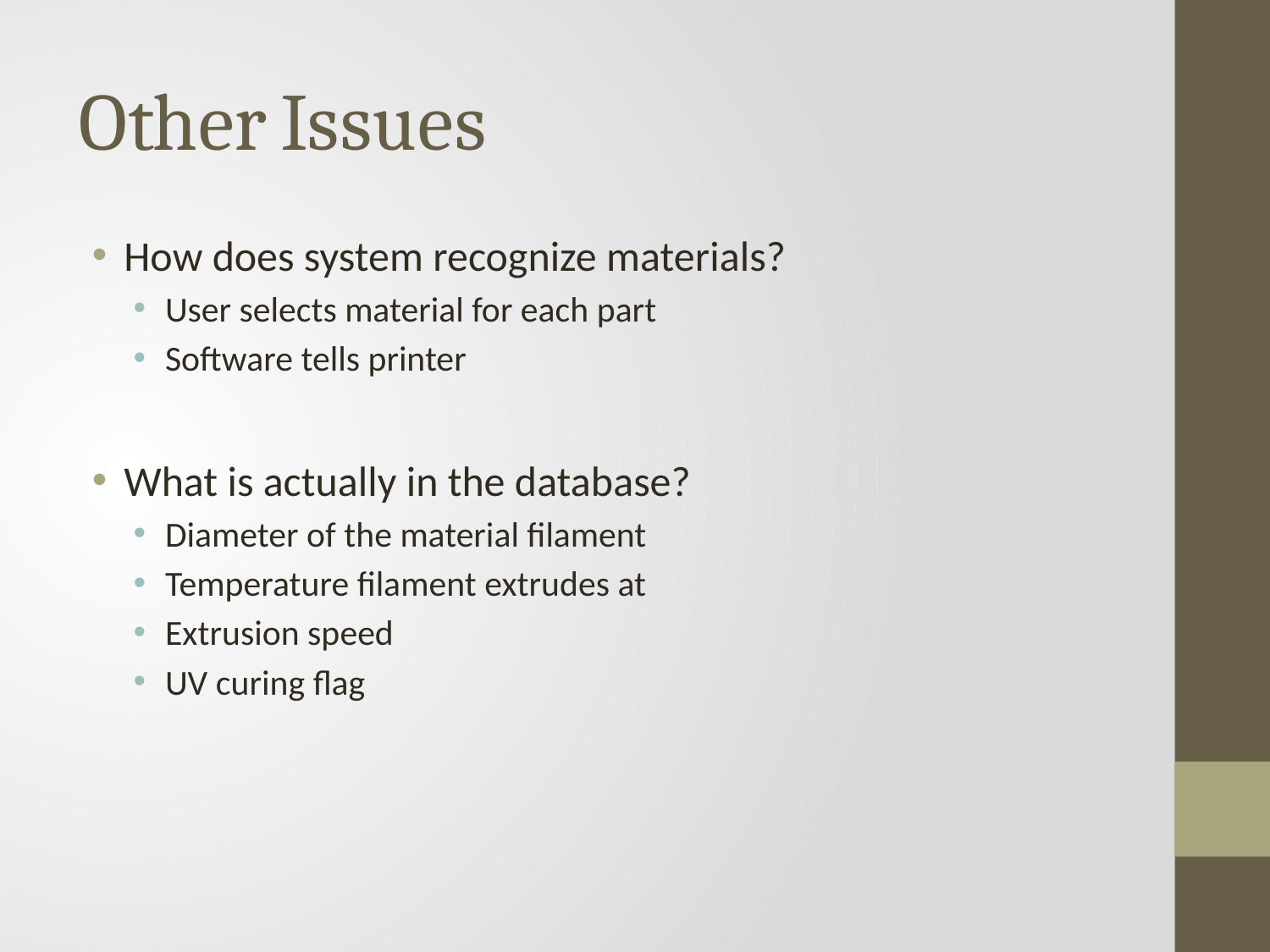

# Other Issues
How does system recognize materials?
User selects material for each part
Software tells printer

What is actually in the database?
Diameter of the material filament
Temperature filament extrudes at
Extrusion speed
UV curing flag